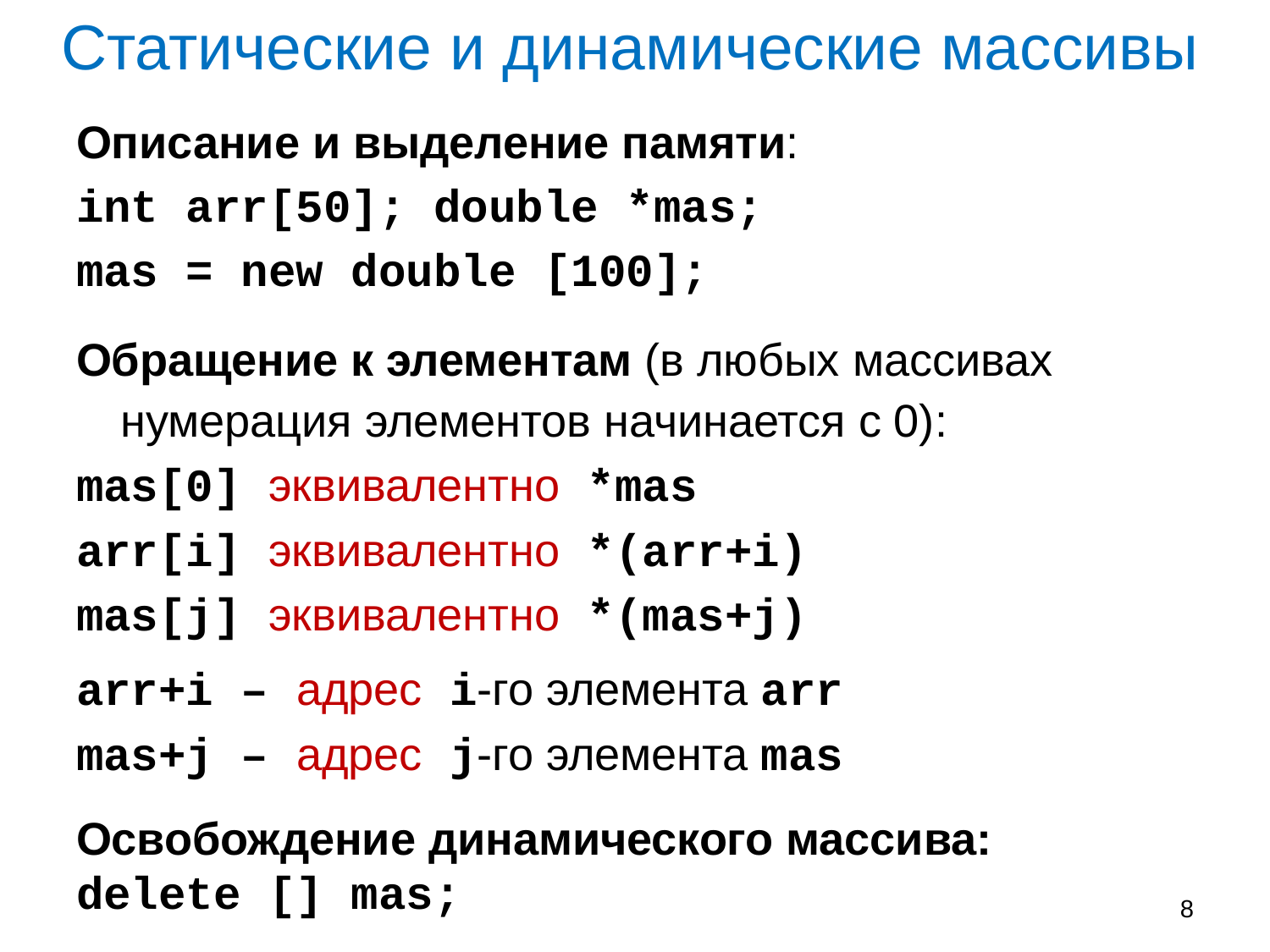

# Статические и динамические массивы
Описание и выделение памяти:
int arr[50]; double *mas;
mas = new double [100];
Обращение к элементам (в любых массивах нумерация элементов начинается с 0):
mas[0] эквивалентно *mas
arr[i] эквивалентно *(arr+i)
mas[j] эквивалентно *(mas+j)
arr+i – адрес i-го элемента arr
mas+j – адрес j-го элемента mas
Освобождение динамического массива:
delete [] mas;

8